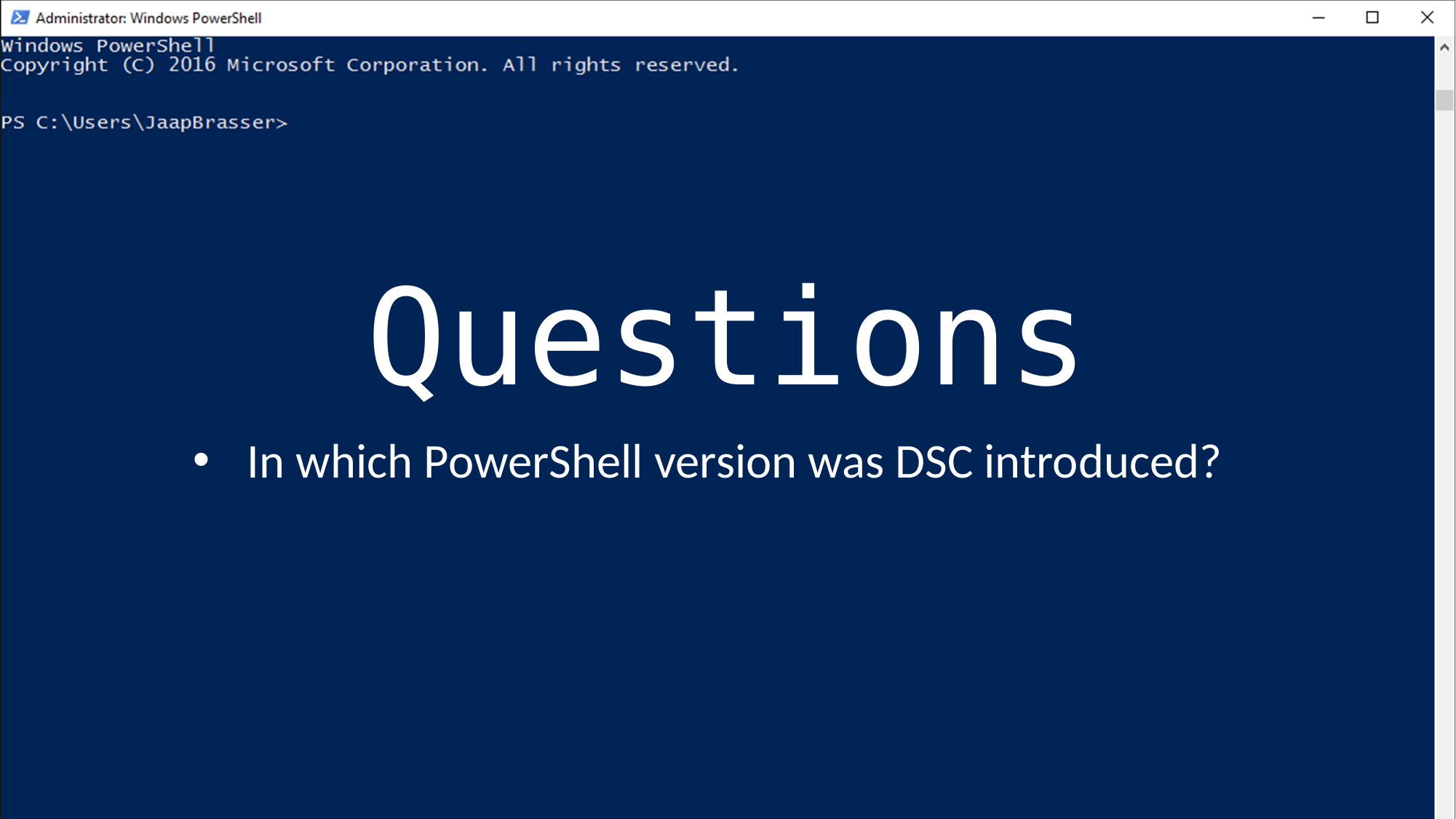

# Questions
In which PowerShell version was DSC introduced?